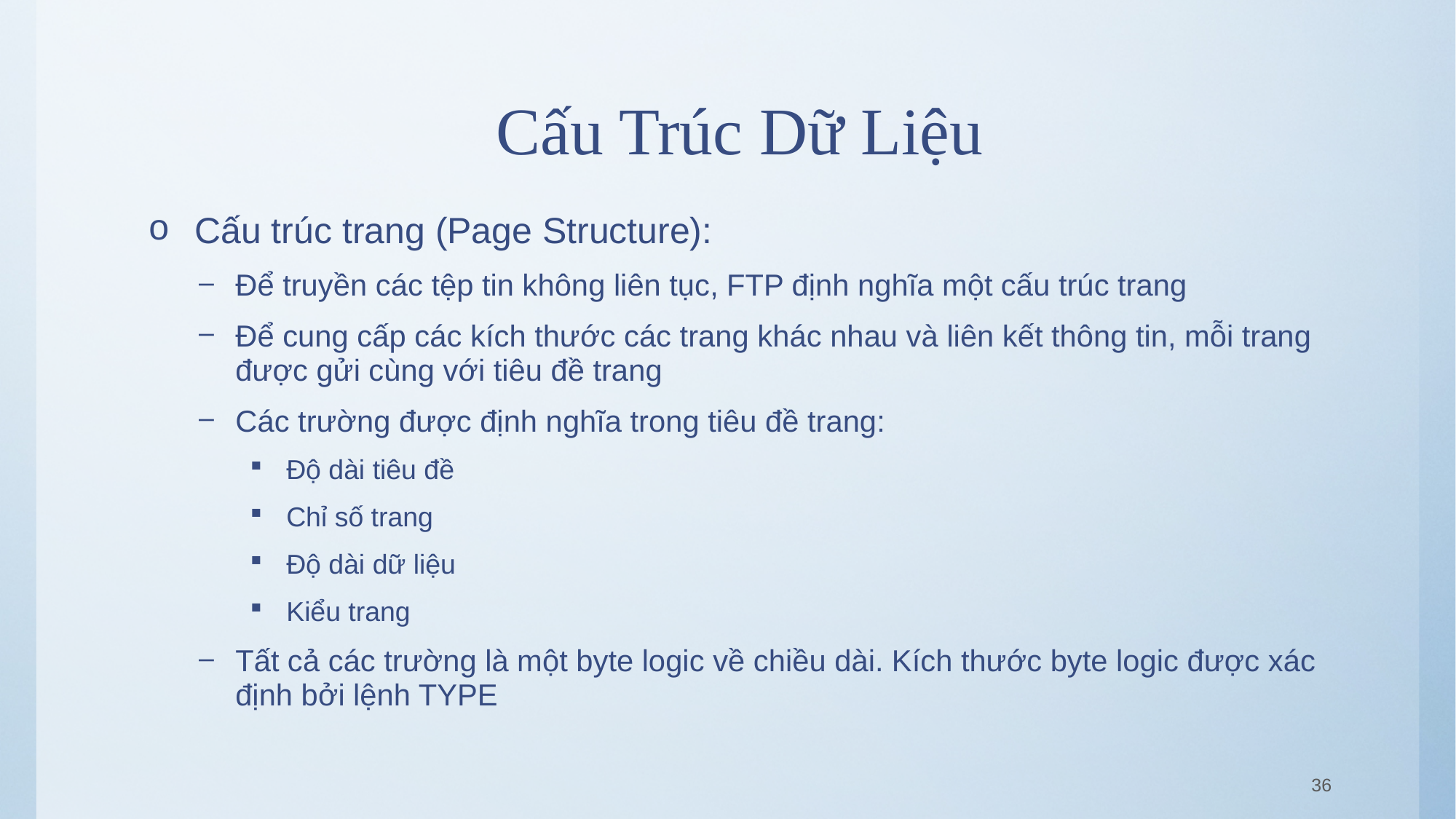

# Cấu Trúc Dữ Liệu
 Cấu trúc trang (Page Structure):
Để truyền các tệp tin không liên tục, FTP định nghĩa một cấu trúc trang
Để cung cấp các kích thước các trang khác nhau và liên kết thông tin, mỗi trang được gửi cùng với tiêu đề trang
Các trường được định nghĩa trong tiêu đề trang:
Độ dài tiêu đề
Chỉ số trang
Độ dài dữ liệu
Kiểu trang
Tất cả các trường là một byte logic về chiều dài. Kích thước byte logic được xác định bởi lệnh TYPE
36